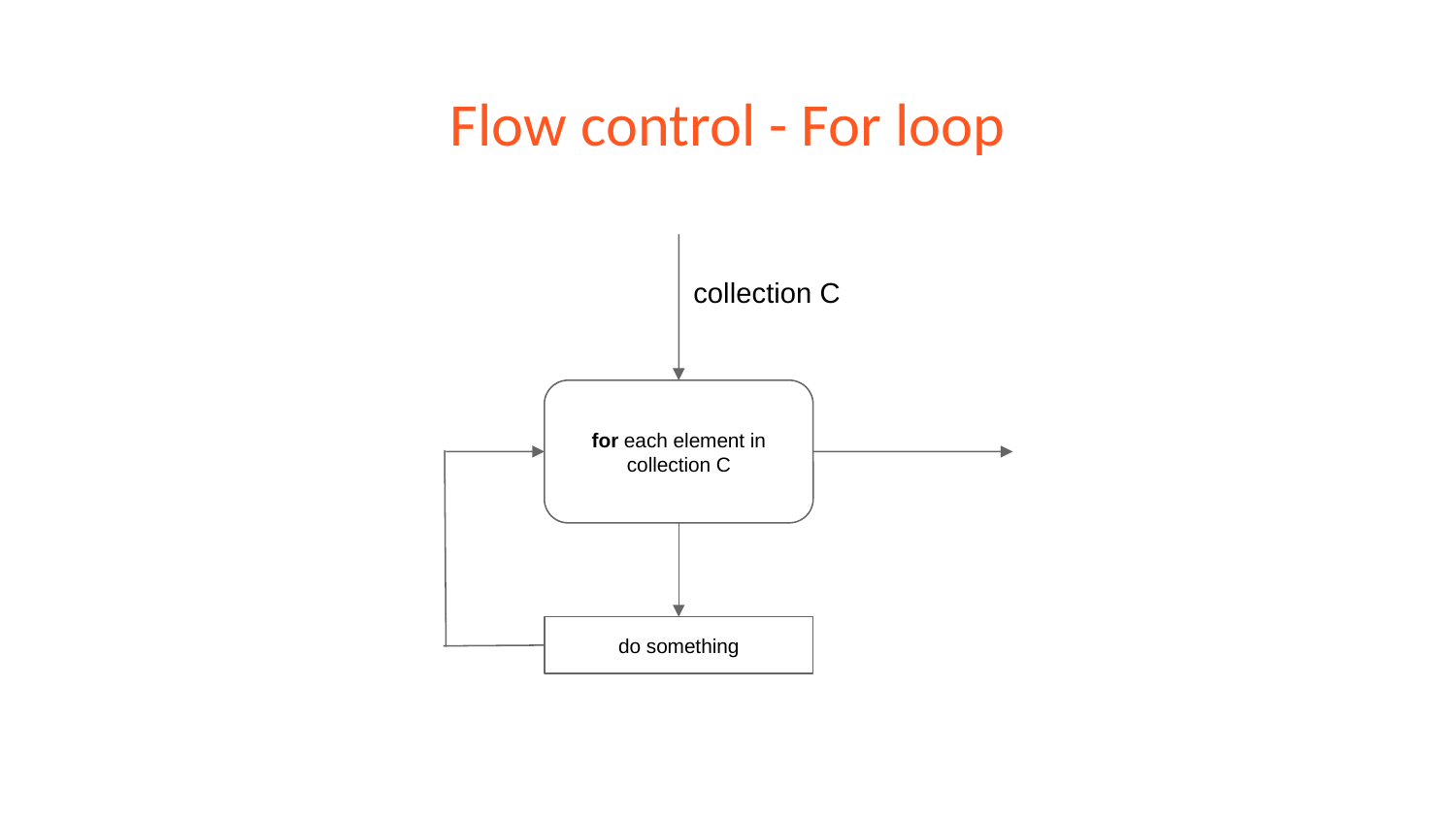

# Flow control - For loop
collection C
for each element in collection C
do something